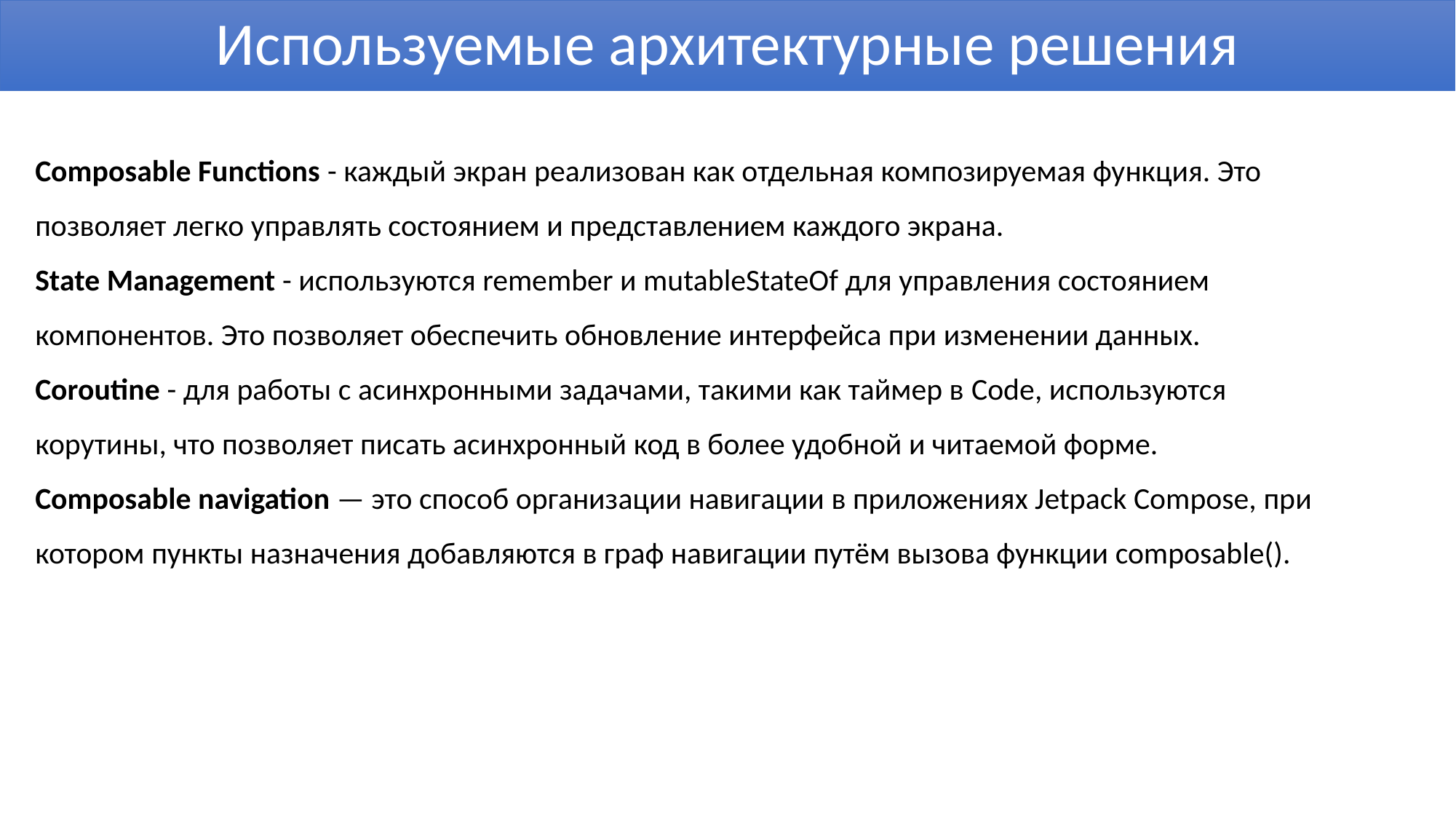

# Используемые архитектурные решения
Composable Functions - каждый экран реализован как отдельная композируемая функция. Это позволяет легко управлять состоянием и представлением каждого экрана.
State Management - используются remember и mutableStateOf для управления состоянием компонентов. Это позволяет обеспечить обновление интерфейса при изменении данных.
Coroutine - для работы с асинхронными задачами, такими как таймер в Code, используются корутины, что позволяет писать асинхронный код в более удобной и читаемой форме.
Composable navigation — это способ организации навигации в приложениях Jetpack Compose, при котором пункты назначения добавляются в граф навигации путём вызова функции composable().